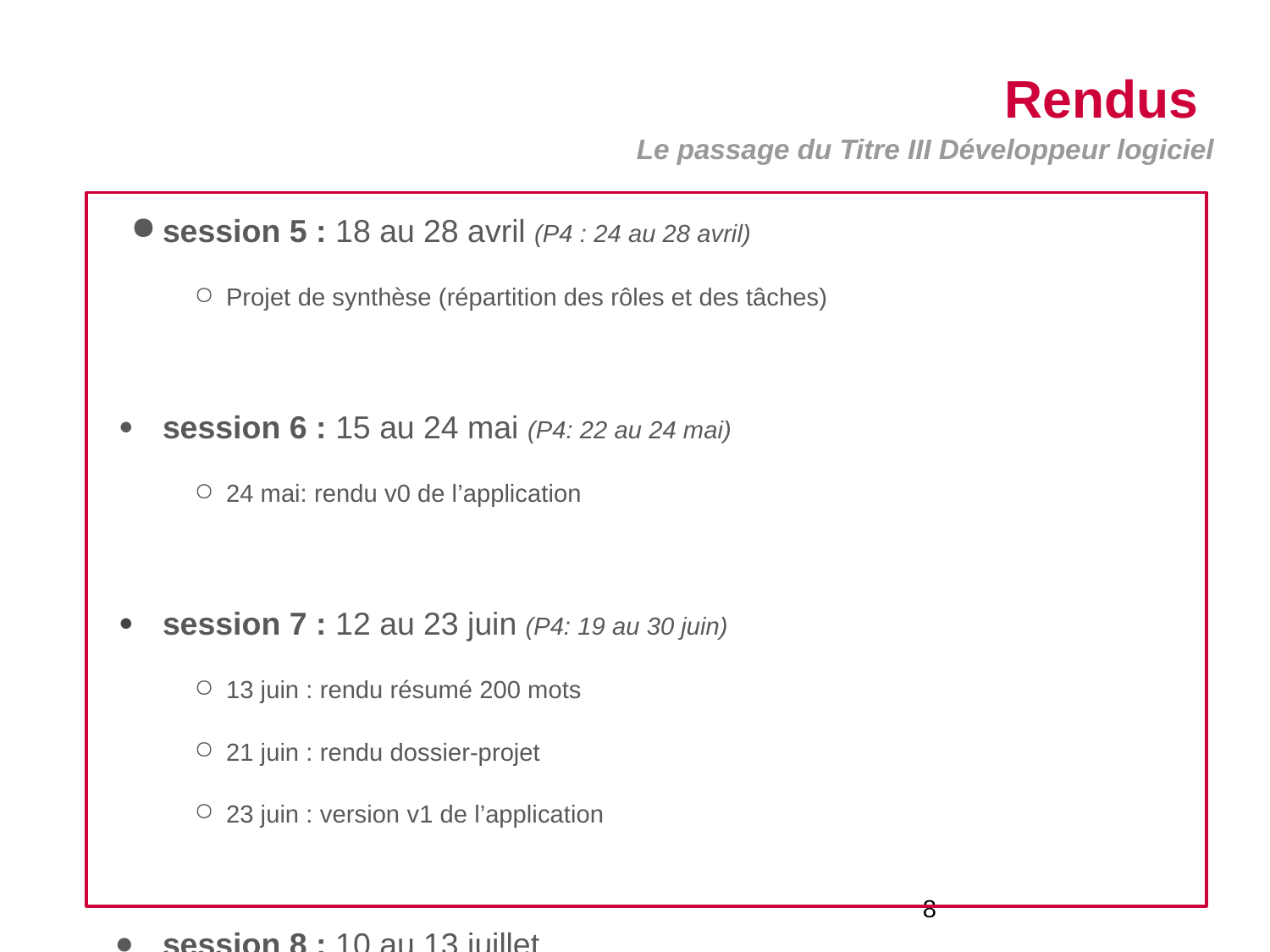

Rendus

Le passage du Titre III Développeur logiciel
session 5 : 18 au 28 avril (P4 : 24 au 28 avril)
Projet de synthèse (répartition des rôles et des tâches)

session 6 : 15 au 24 mai (P4: 22 au 24 mai)
24 mai: rendu v0 de l’application

session 7 : 12 au 23 juin (P4: 19 au 30 juin)
13 juin : rendu résumé 200 mots
21 juin : rendu dossier-projet
23 juin : version v1 de l’application

session 8 : 10 au 13 juillet
10 au 13 juillet : oraux blancs
19, 20 et 21 juillet : Jury

8